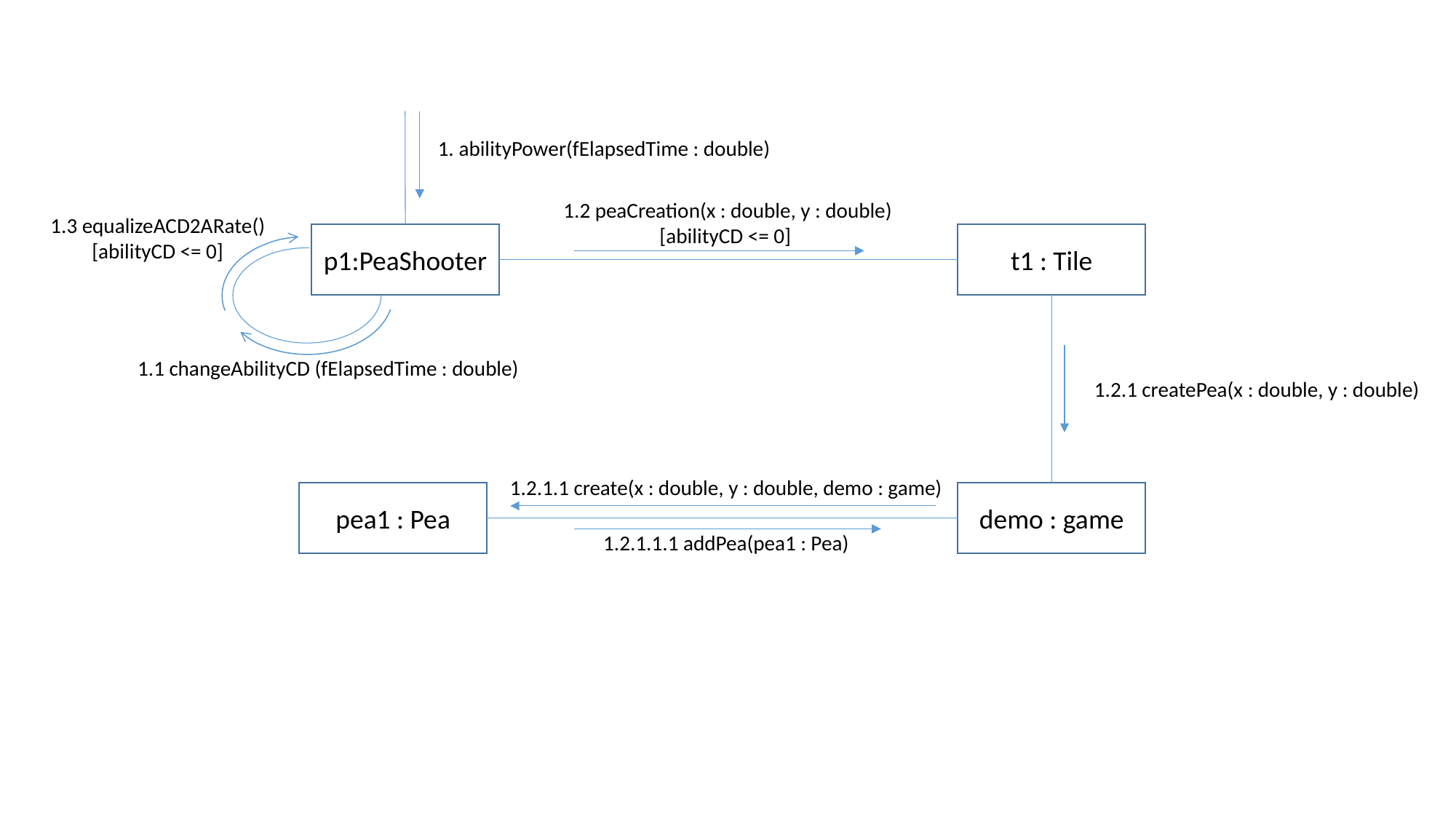

1. abilityPower(fElapsedTime : double)
1.2 peaCreation(x : double, y : double)
[abilityCD <= 0]
1.3 equalizeACD2ARate()
[abilityCD <= 0]

p1:PeaShooter
t1 : Tile

1.1 changeAbilityCD (fElapsedTime : double)
1.2.1 createPea(x : double, y : double)
1.2.1.1 create(x : double, y : double, demo : game)
pea1 : Pea
demo : game
1.2.1.1.1 addPea(pea1 : Pea)